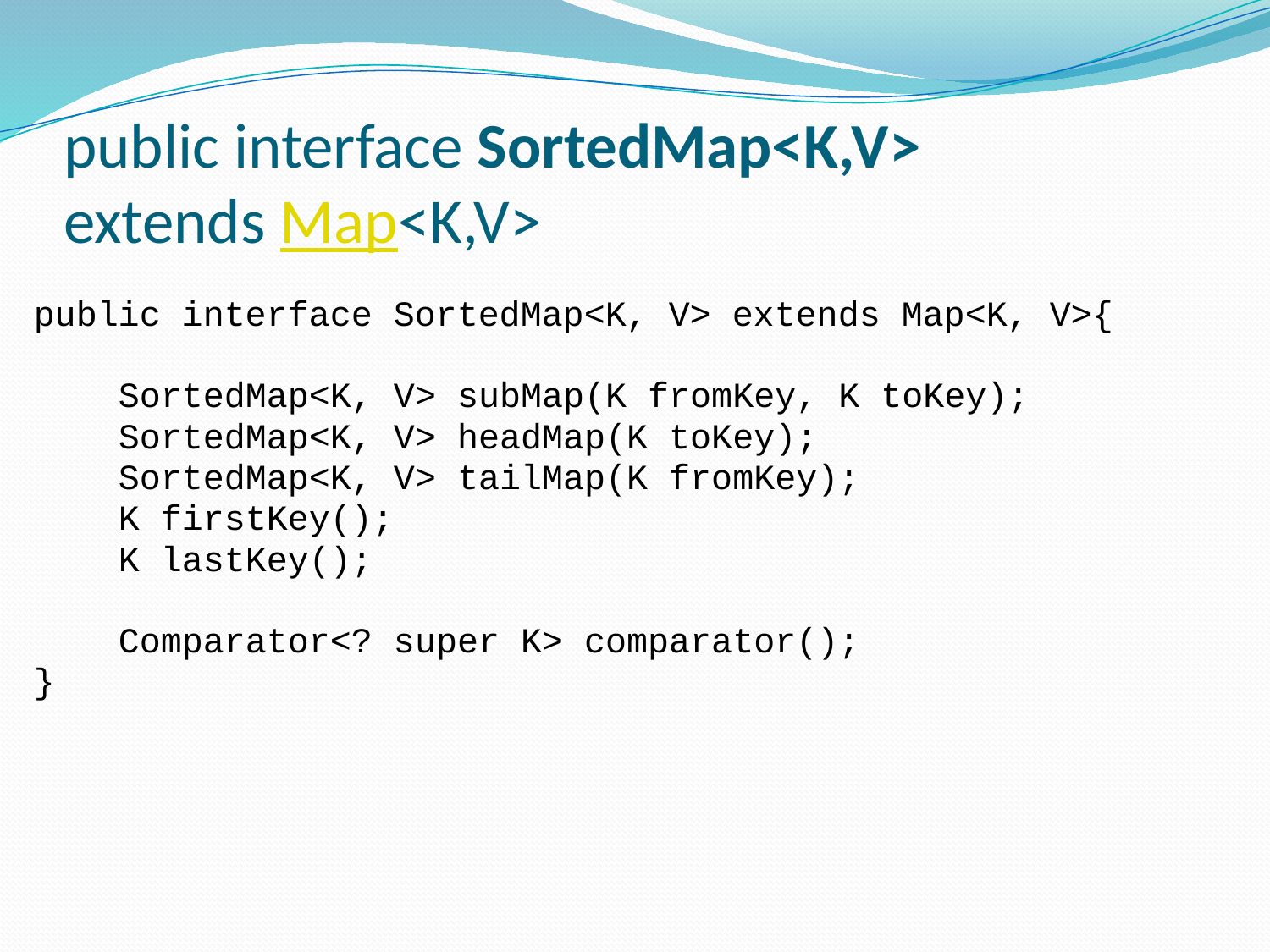

# public interface SortedMap<K,V> extends Map<K,V>

public interface SortedMap<K, V> extends Map<K, V>{

    SortedMap<K, V> subMap(K fromKey, K toKey);
    SortedMap<K, V> headMap(K toKey);
    SortedMap<K, V> tailMap(K fromKey);
    K firstKey();
    K lastKey();

    Comparator<? super K> comparator();
}